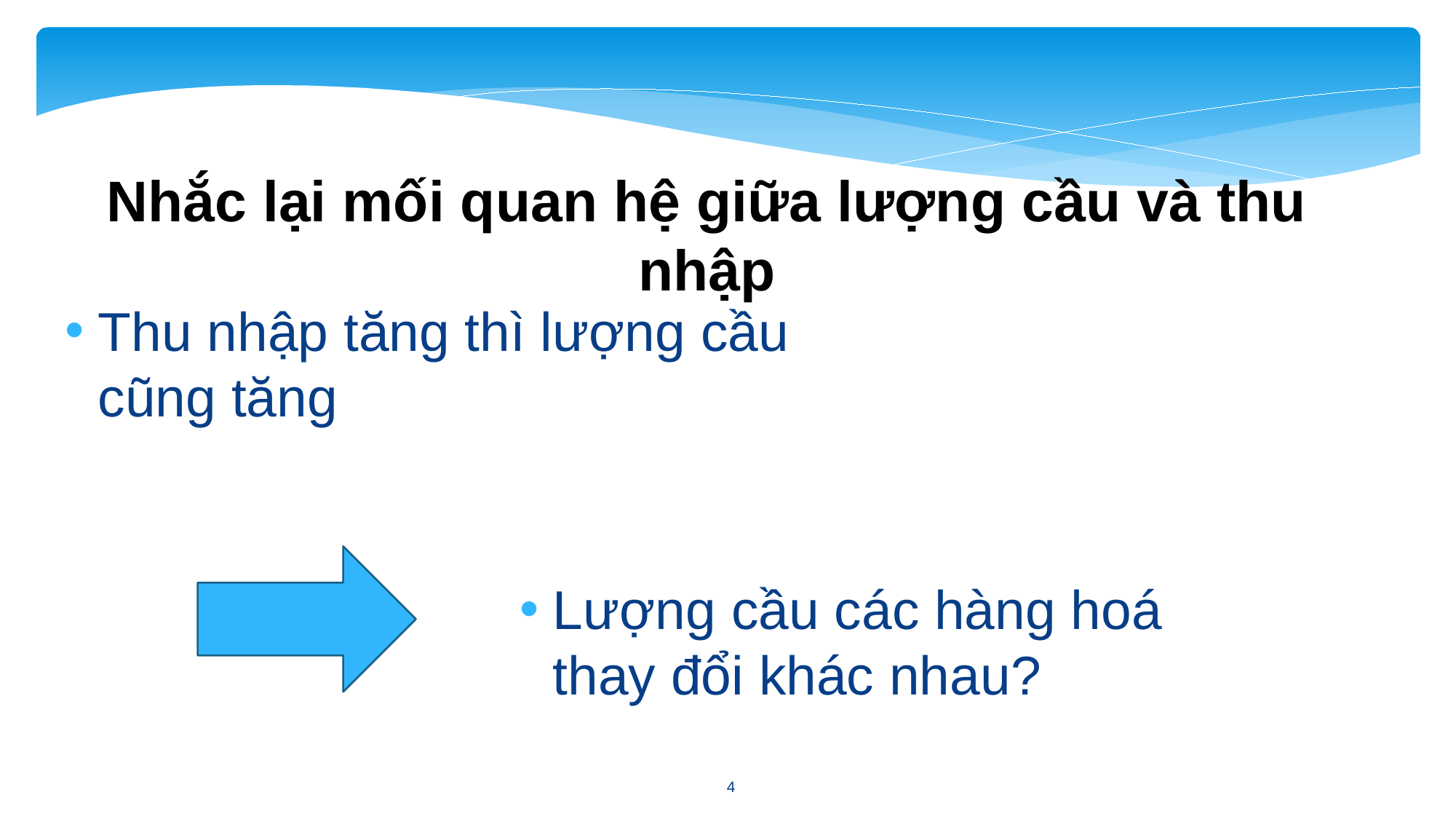

Nhắc lại mối quan hệ giữa lượng cầu và thu nhập
Thu nhập tăng thì lượng cầu cũng tăng

Lượng cầu các hàng hoá thay đổi khác nhau?

4